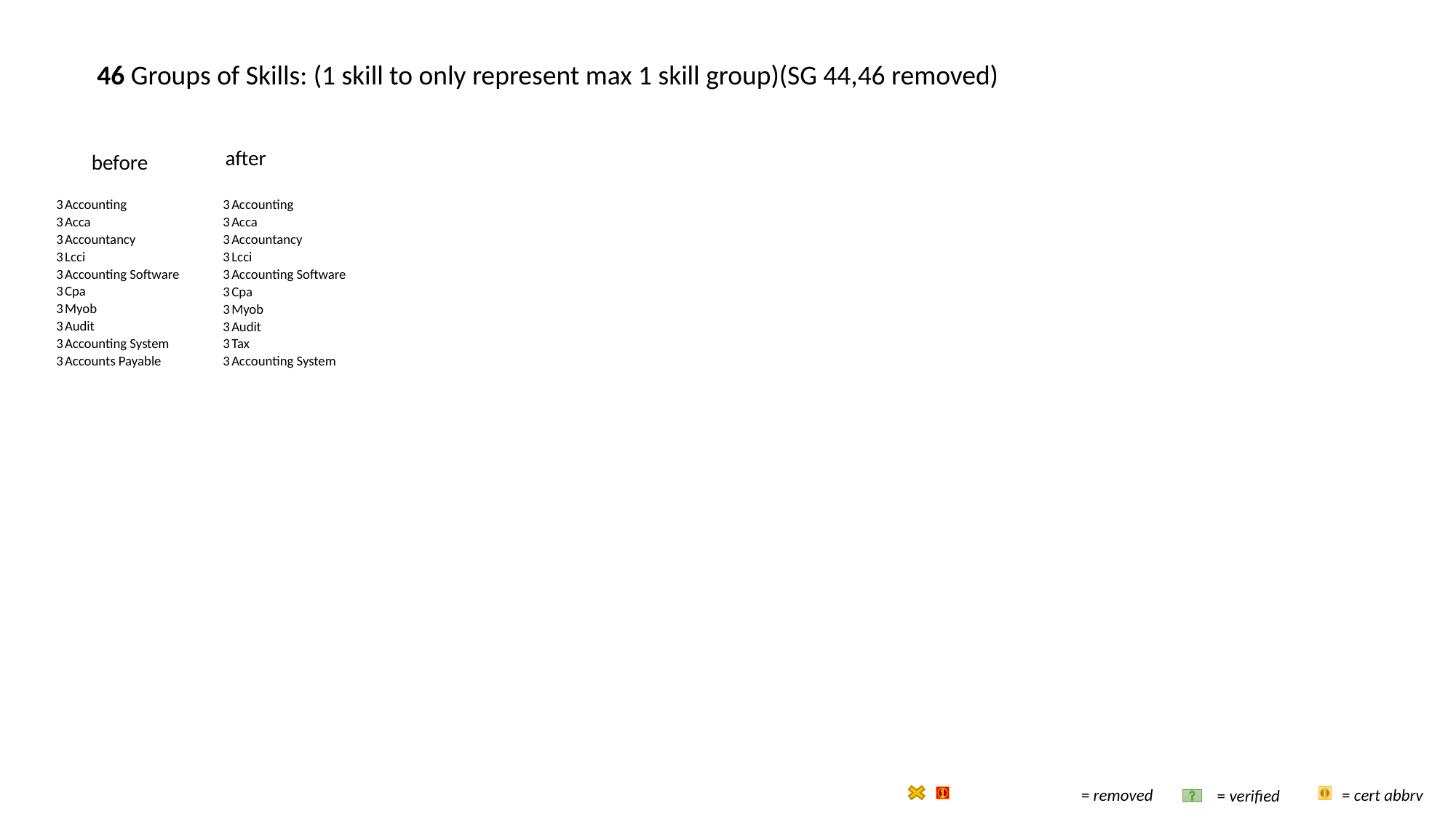

46 Groups of Skills: (1 skill to only represent max 1 skill group)(SG 44,46 removed)
after
before
| 3 | Accounting |
| --- | --- |
| 3 | Acca |
| 3 | Accountancy |
| 3 | Lcci |
| 3 | Accounting Software |
| 3 | Cpa |
| 3 | Myob |
| 3 | Audit |
| 3 | Accounting System |
| 3 | Accounts Payable |
| 3 | Accounting |
| --- | --- |
| 3 | Acca |
| 3 | Accountancy |
| 3 | Lcci |
| 3 | Accounting Software |
| 3 | Cpa |
| 3 | Myob |
| 3 | Audit |
| 3 | Tax |
| 3 | Accounting System |
= removed
= cert abbrv
= verified